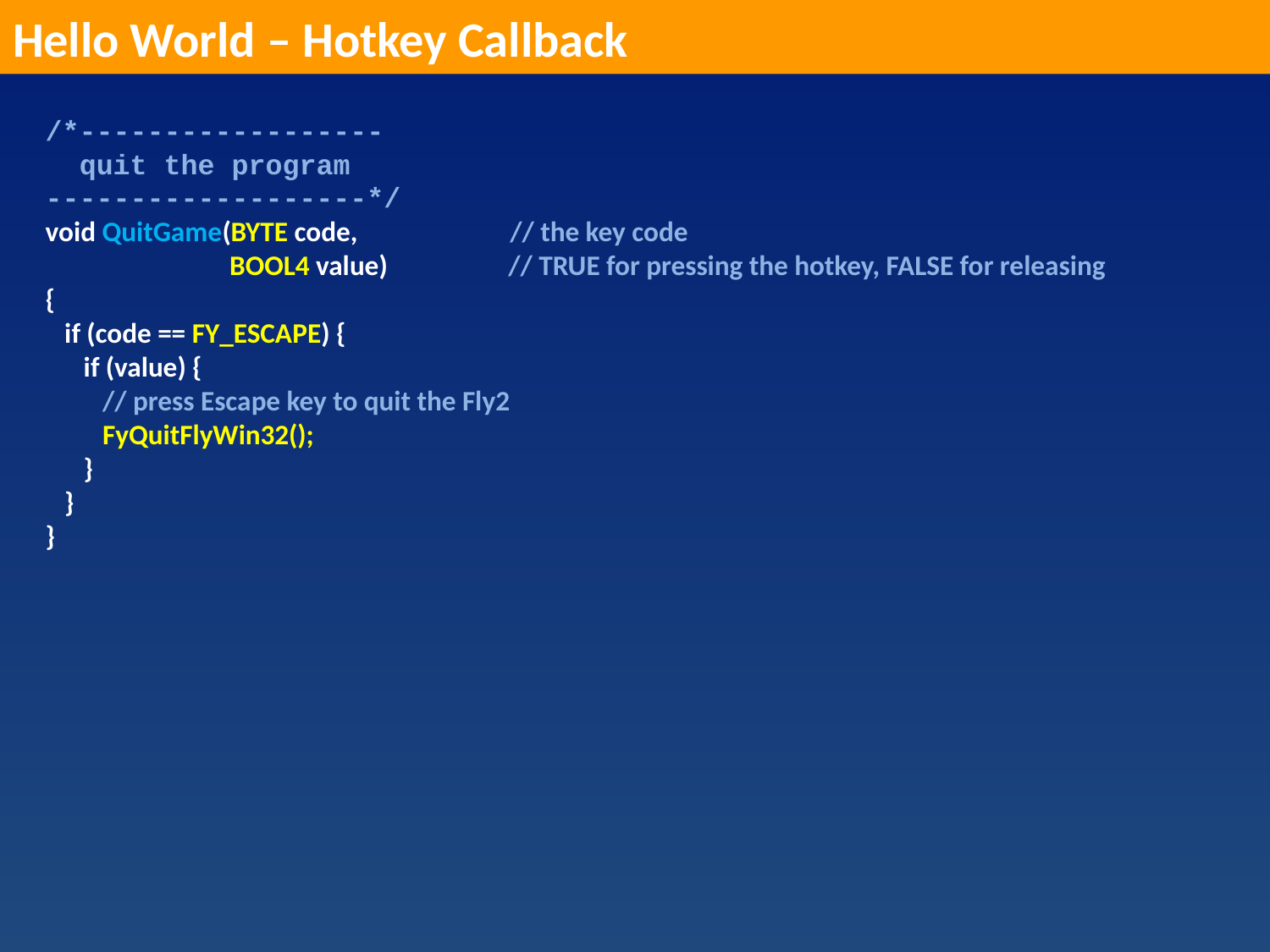

Hello World – Hotkey Callback
/*------------------
  quit the program
-------------------*/
void QuitGame(BYTE code,                        // the key code
                             BOOL4 value)                   // TRUE for pressing the hotkey, FALSE for releasing
{
   if (code == FY_ESCAPE) {
      if (value) {
         // press Escape key to quit the Fly2
         FyQuitFlyWin32();
      }
   }
}